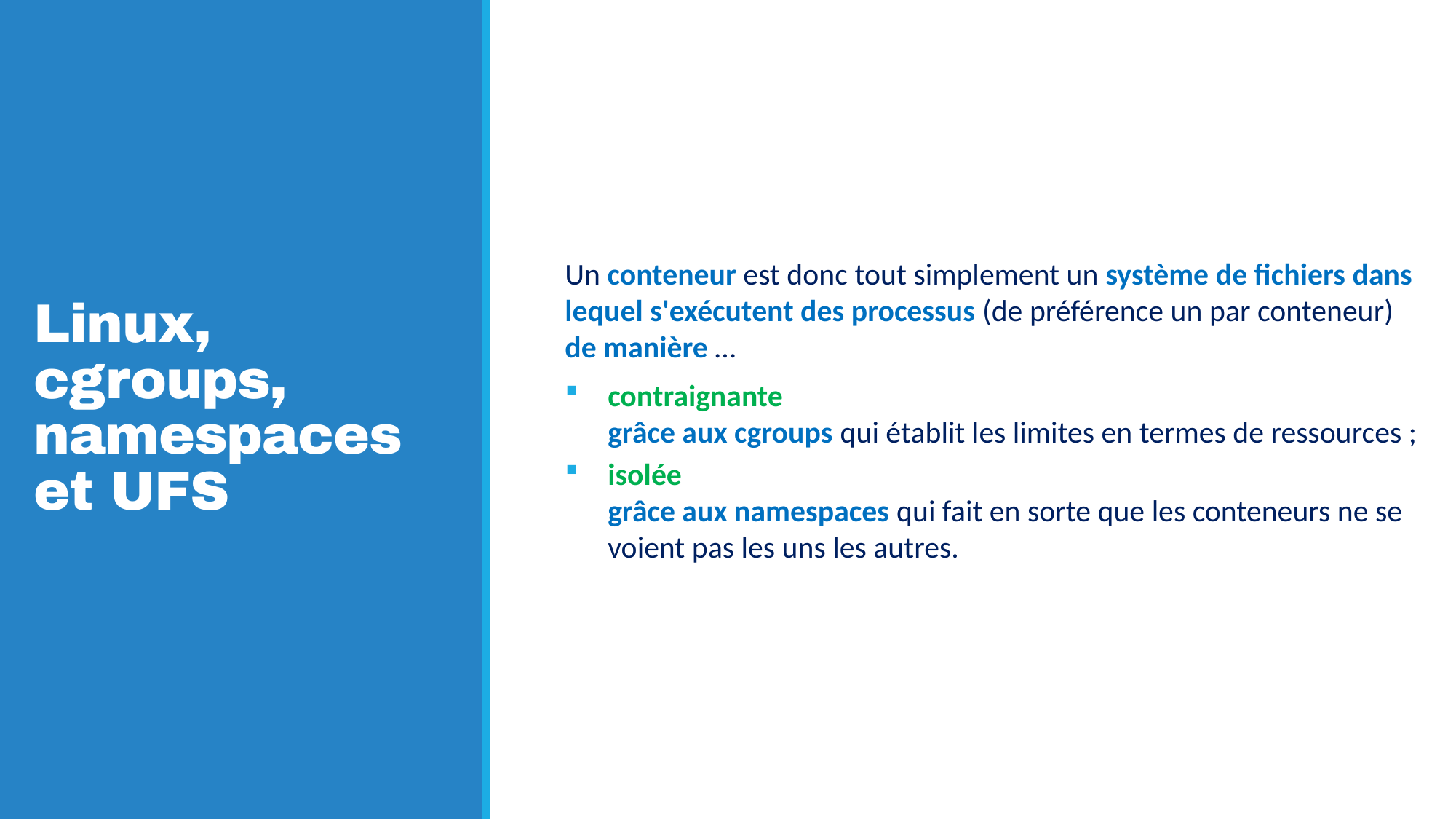

# Linux, cgroups, namespaces et UFS
Un conteneur est donc tout simplement un système de fichiers dans lequel s'exécutent des processus (de préférence un par conteneur) de manière …
contraignante
grâce aux cgroups qui établit les limites en termes de ressources ;
isolée
grâce aux namespaces qui fait en sorte que les conteneurs ne se voient pas les uns les autres.